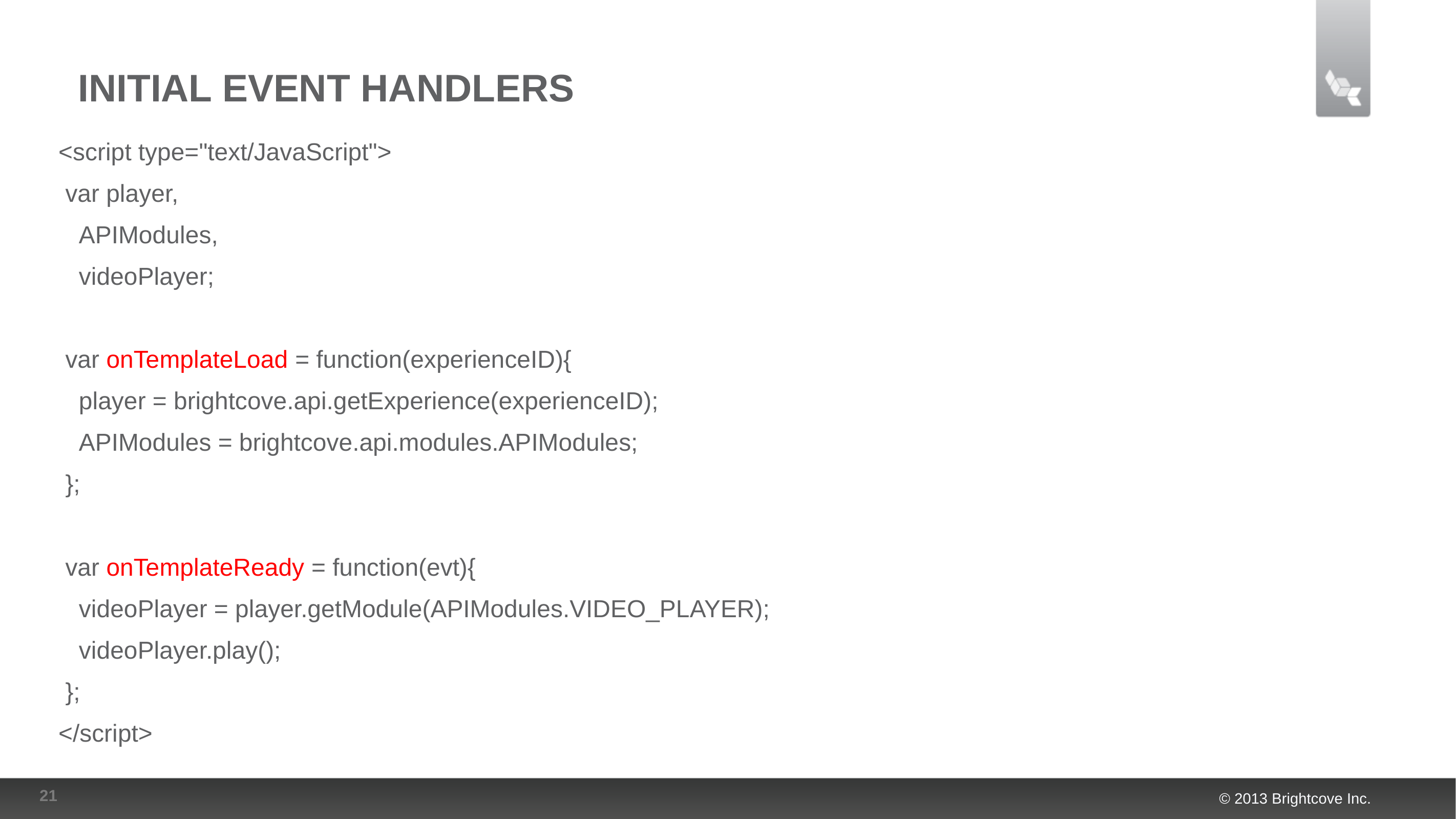

# Initial Event Handlers
<script type="text/JavaScript">
 var player,
   APIModules,
   videoPlayer;

 var onTemplateLoad = function(experienceID){
   player = brightcove.api.getExperience(experienceID);
   APIModules = brightcove.api.modules.APIModules;
 };

 var onTemplateReady = function(evt){
   videoPlayer = player.getModule(APIModules.VIDEO_PLAYER);
   videoPlayer.play();
 };
</script>
21